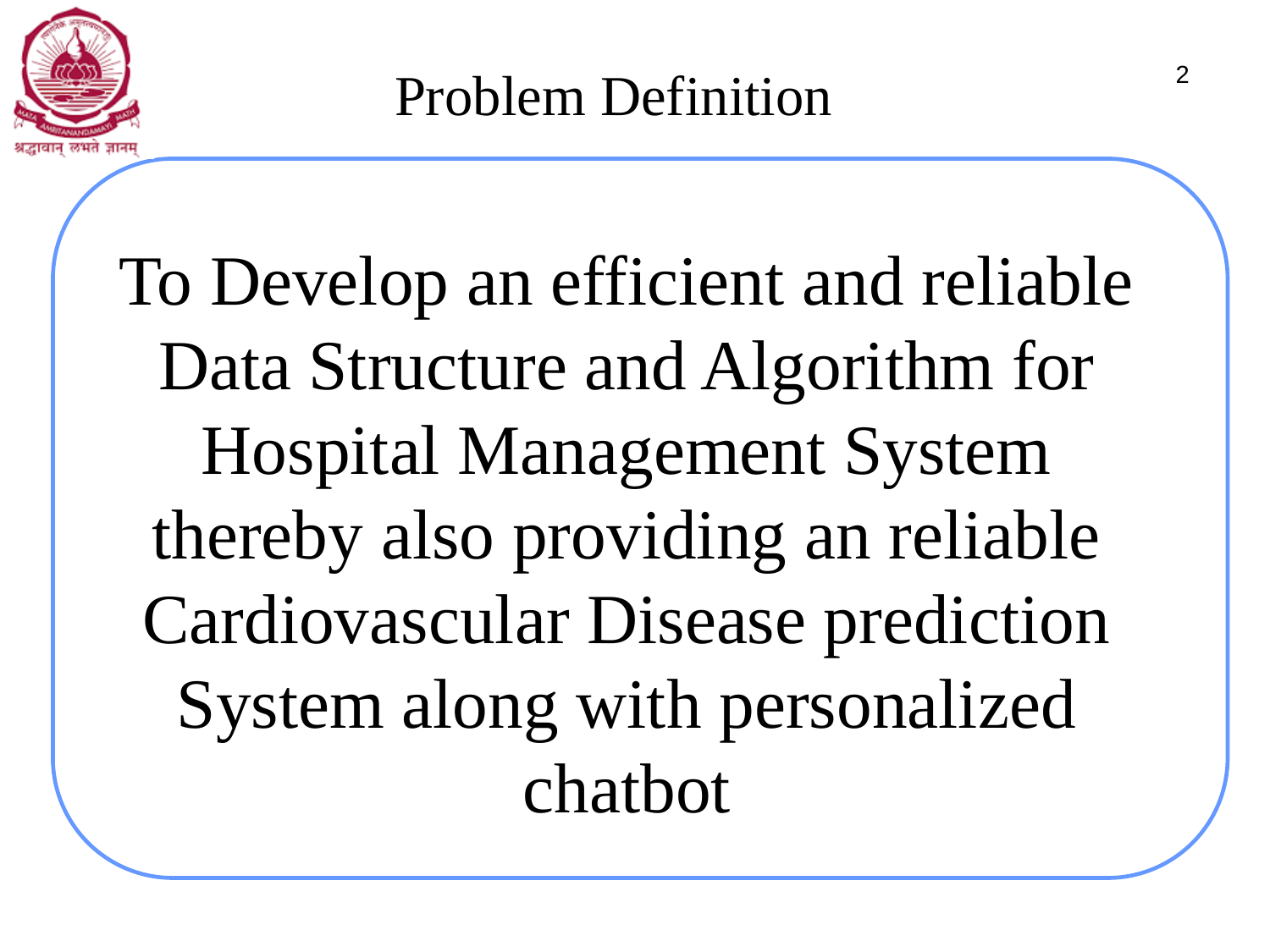

# Problem Definition
2
To Develop an efficient and reliable Data Structure and Algorithm for Hospital Management System thereby also providing an reliable Cardiovascular Disease prediction System along with personalized chatbot